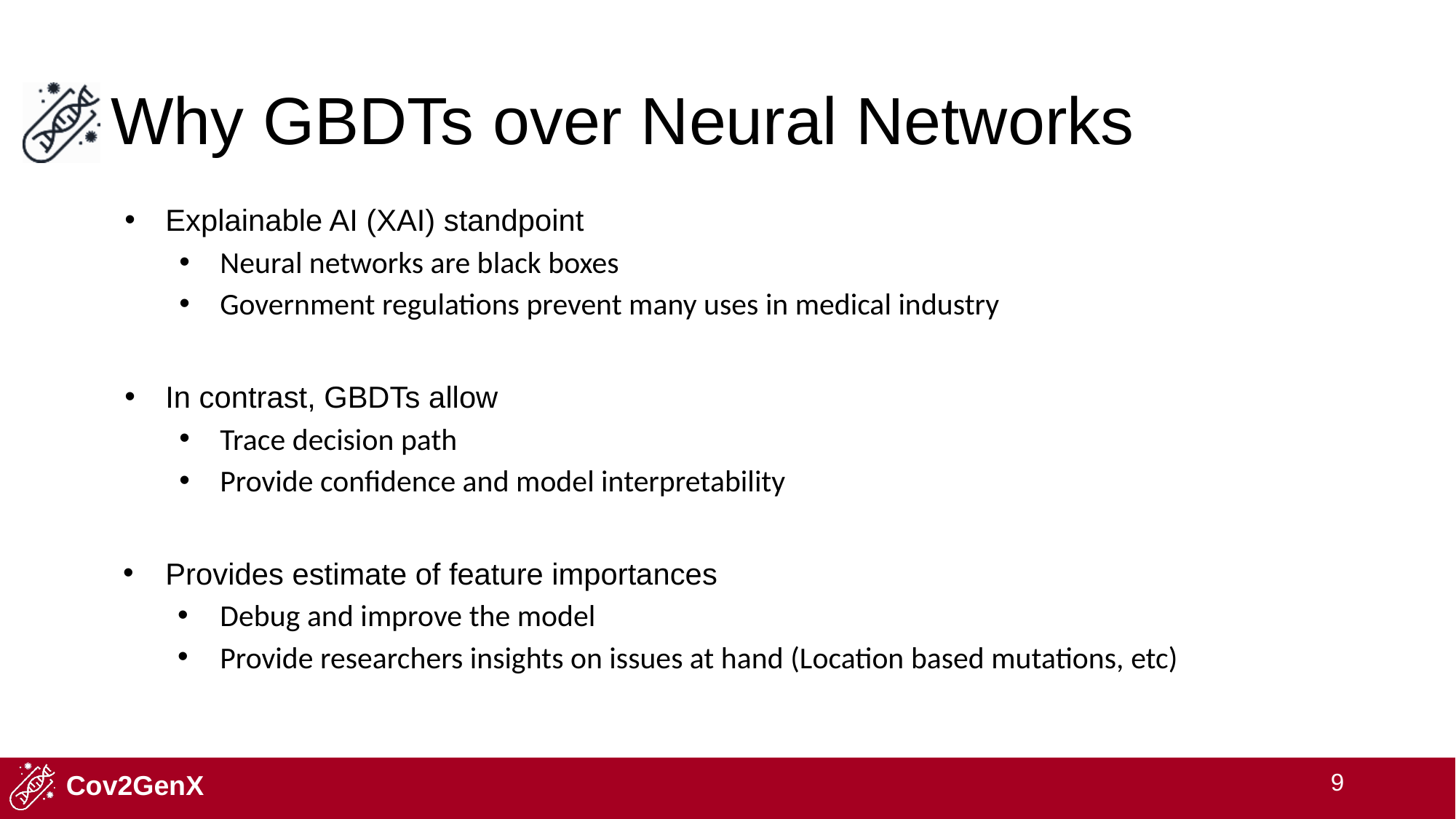

# Why GBDTs over Neural Networks
Explainable AI (XAI) standpoint
Neural networks are black boxes
Government regulations prevent many uses in medical industry

In contrast, GBDTs allow
Trace decision path
Provide confidence and model interpretability

Provides estimate of feature importances
Debug and improve the model
Provide researchers insights on issues at hand (Location based mutations, etc)

9